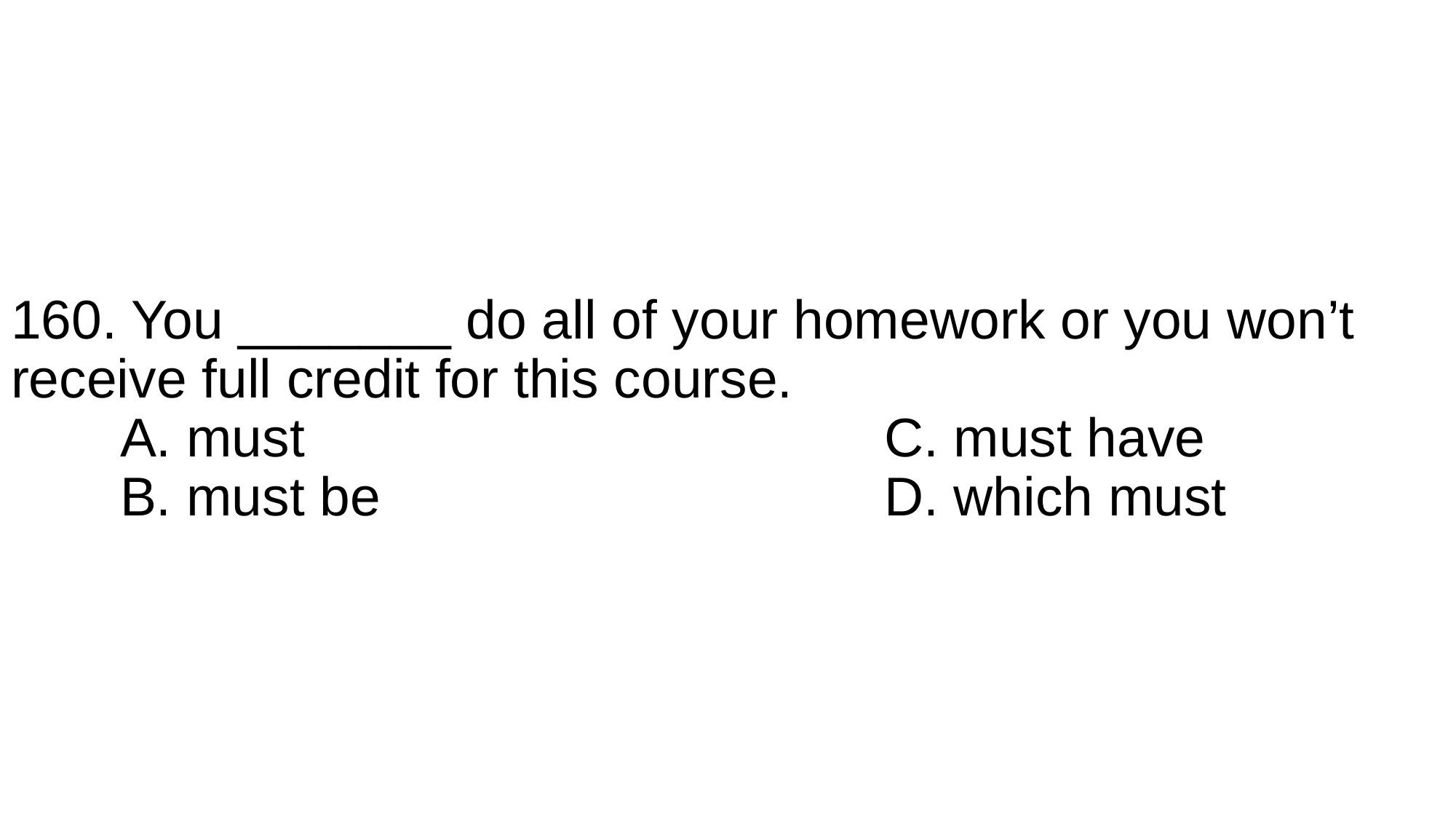

# 160. You _______ do all of your homework or you won’t receive full credit for this course. A. must						C. must have B. must be					D. which must